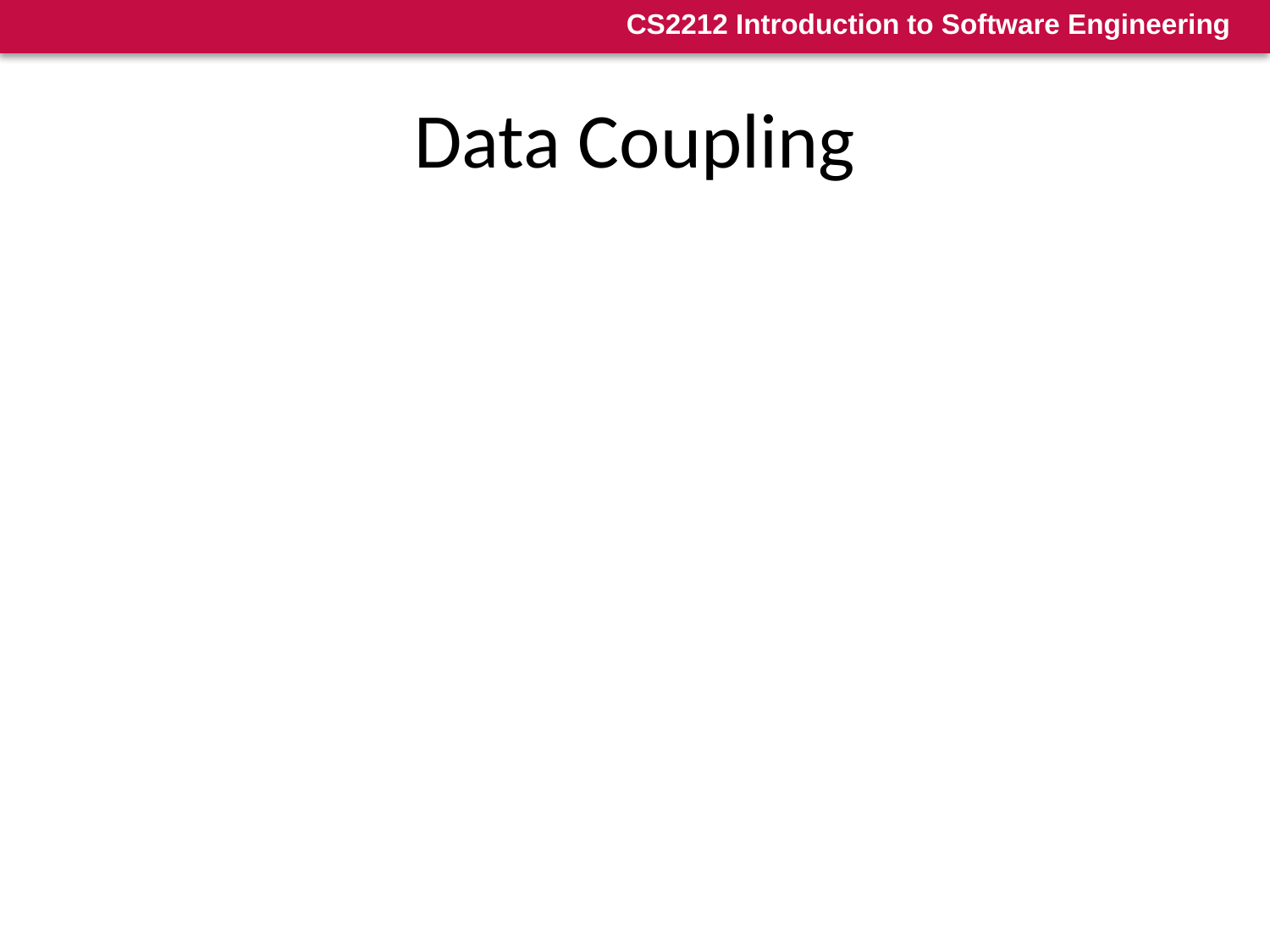

# Data Coupling
Data coupling exhibits the properties that all parameters to a module are either simple data types, or in the case of a record being passed as a parameter, all data members of that record are used/required by the module. That is, no extra information is passed to a module at any time.